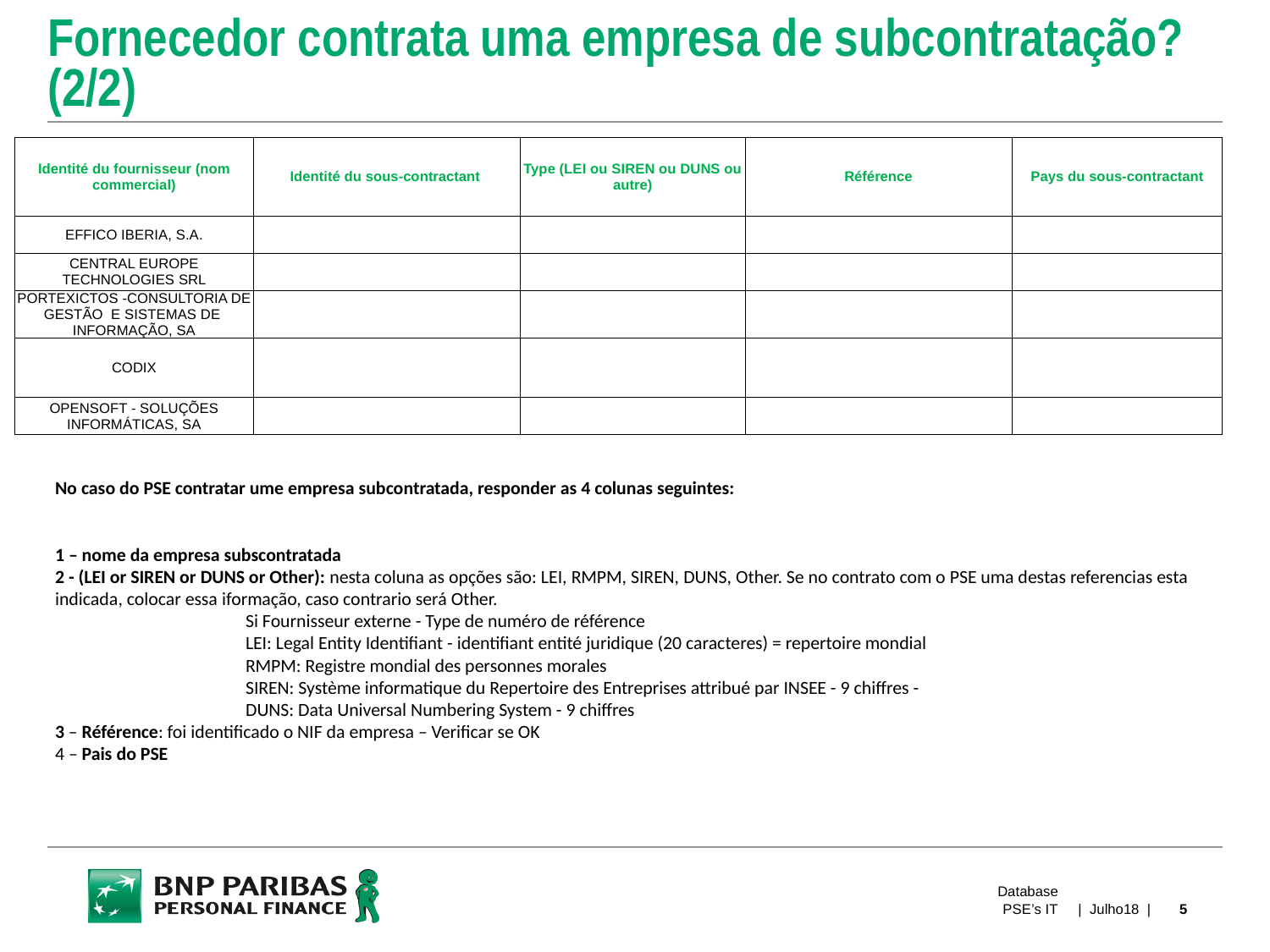

# Fornecedor contrata uma empresa de subcontratação? (2/2)
| Identité du fournisseur (nom commercial) | Identité du sous-contractant | Type (LEI ou SIREN ou DUNS ou autre) | Référence | Pays du sous-contractant |
| --- | --- | --- | --- | --- |
| EFFICO IBERIA, S.A. |  |  |  |  |
| CENTRAL EUROPE TECHNOLOGIES SRL |  |  |  |  |
| PORTEXICTOS -CONSULTORIA DE GESTÃO E SISTEMAS DE INFORMAÇÃO, SA |  |  |  |  |
| CODIX |  |  |  |  |
| OPENSOFT - SOLUÇÕES INFORMÁTICAS, SA |  |  |  |  |
No caso do PSE contratar ume empresa subcontratada, responder as 4 colunas seguintes:

1 – nome da empresa subscontratada
2 - (LEI or SIREN or DUNS or Other): nesta coluna as opções são: LEI, RMPM, SIREN, DUNS, Other. Se no contrato com o PSE uma destas referencias esta indicada, colocar essa iformação, caso contrario será Other.
Si Fournisseur externe - Type de numéro de référence
LEI: Legal Entity Identifiant - identifiant entité juridique (20 caracteres) = repertoire mondial
RMPM: Registre mondial des personnes morales
SIREN: Système informatique du Repertoire des Entreprises attribué par INSEE - 9 chiffres -
DUNS: Data Universal Numbering System - 9 chiffres
3 – Référence: foi identificado o NIF da empresa – Verificar se OK
4 – Pais do PSE

Database
PSE’s IT

|  Julho18  |
5